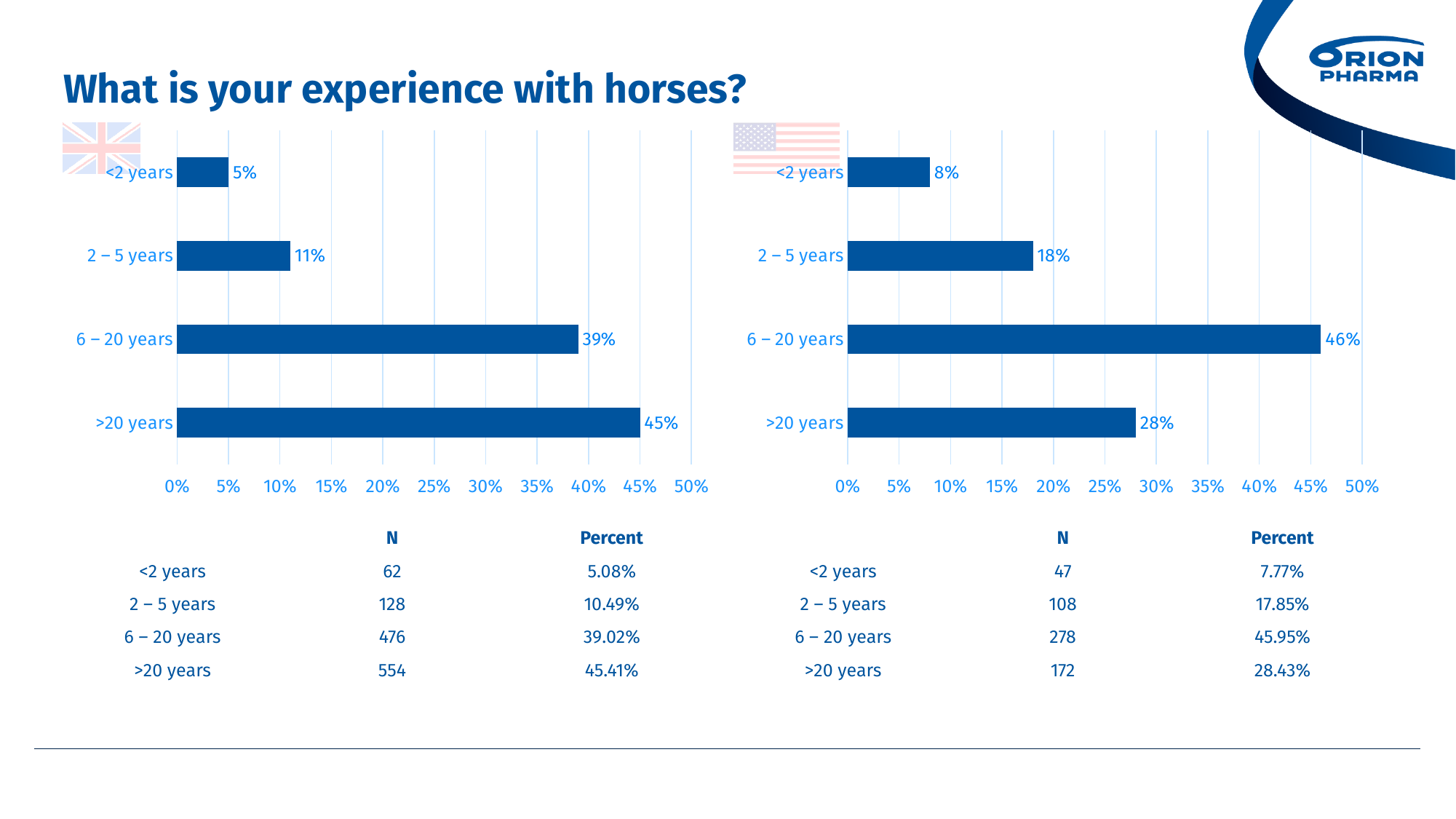

# What is your experience with horses?

### Chart

| Category | What is your experience with horses? |
|---|---|
| <2 years | 0.05 |
| 2 – 5 years | 0.11 |
| 6 – 20 years | 0.39 |
| >20 years | 0.45 |

### Chart

| Category | What is your experience with horses? |
|---|---|
| <2 years | 0.08 |
| 2 – 5 years | 0.18 |
| 6 – 20 years | 0.46 |
| >20 years | 0.28 |
|  | N | Percent |
| --- | --- | --- |
| <2 years | 62 | 5.08% |
| 2 – 5 years | 128 | 10.49% |
| 6 – 20 years | 476 | 39.02% |
| >20 years | 554 | 45.41% |
|  | N | Percent |
| --- | --- | --- |
| <2 years | 47 | 7.77% |
| 2 – 5 years | 108 | 17.85% |
| 6 – 20 years | 278 | 45.95% |
| >20 years | 172 | 28.43% |